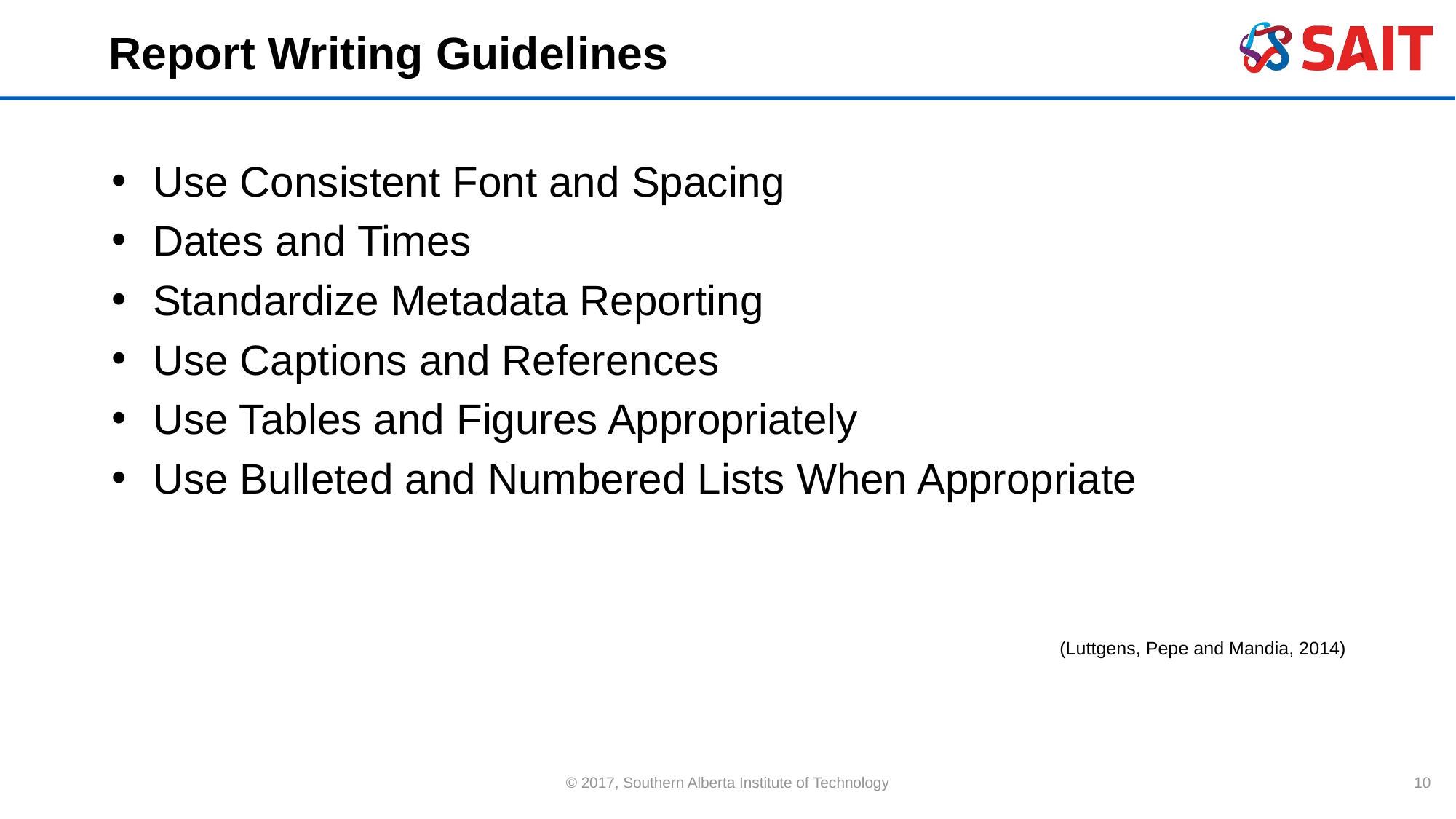

# Report Writing Guidelines
Use Consistent Font and Spacing
Dates and Times
Standardize Metadata Reporting
Use Captions and References
Use Tables and Figures Appropriately
Use Bulleted and Numbered Lists When Appropriate

(Luttgens, Pepe and Mandia, 2014)